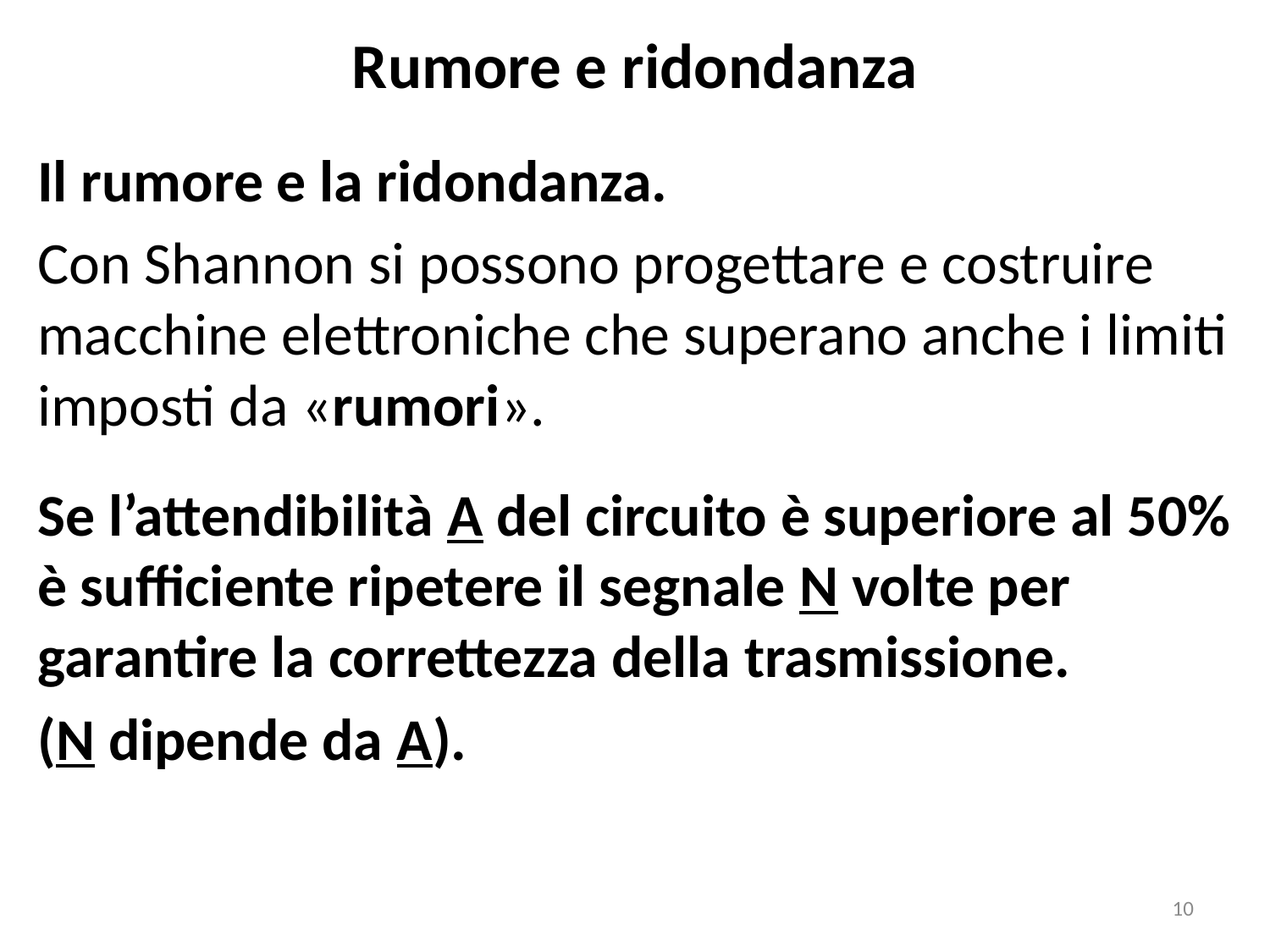

# Rumore e ridondanza
Il rumore e la ridondanza.
Con Shannon si possono progettare e costruire macchine elettroniche che superano anche i limiti imposti da «rumori».

Se l’attendibilità A del circuito è superiore al 50% è sufficiente ripetere il segnale N volte per garantire la correttezza della trasmissione.
(N dipende da A).

10